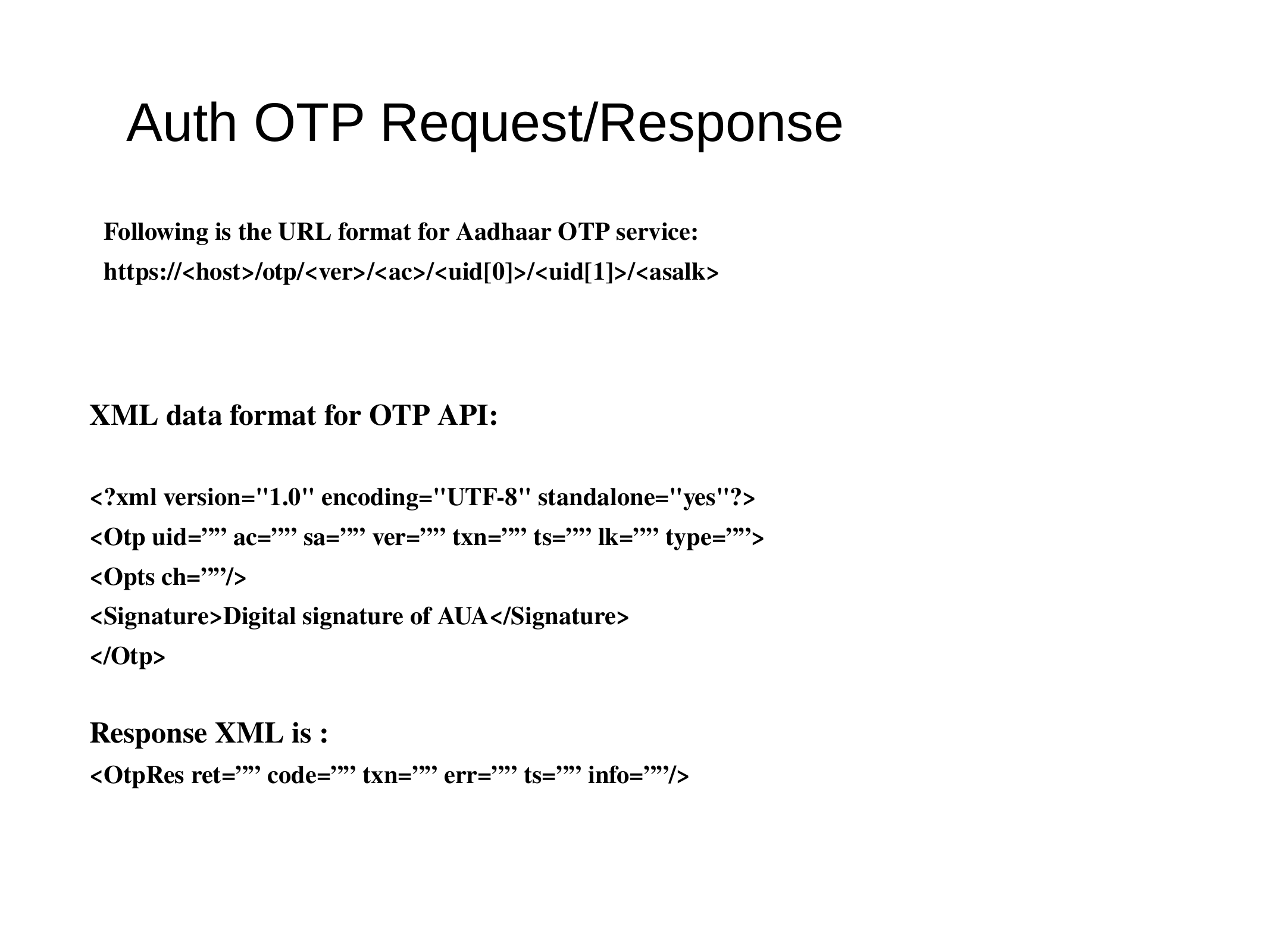

# Auth OTP Request/Response
Following is the URL format for Aadhaar OTP service:
https://<host>/otp/<ver>/<ac>/<uid[0]>/<uid[1]>/<asalk>
XML data format for OTP API:

<?xml version="1.0" encoding="UTF-8" standalone="yes"?>
<Otp uid=”” ac=”” sa=”” ver=”” txn=”” ts=”” lk=”” type=””>
<Opts ch=””/>
<Signature>Digital signature of AUA</Signature>
</Otp>

Response XML is :
<OtpRes ret=”” code=”” txn=”” err=”” ts=”” info=””/>